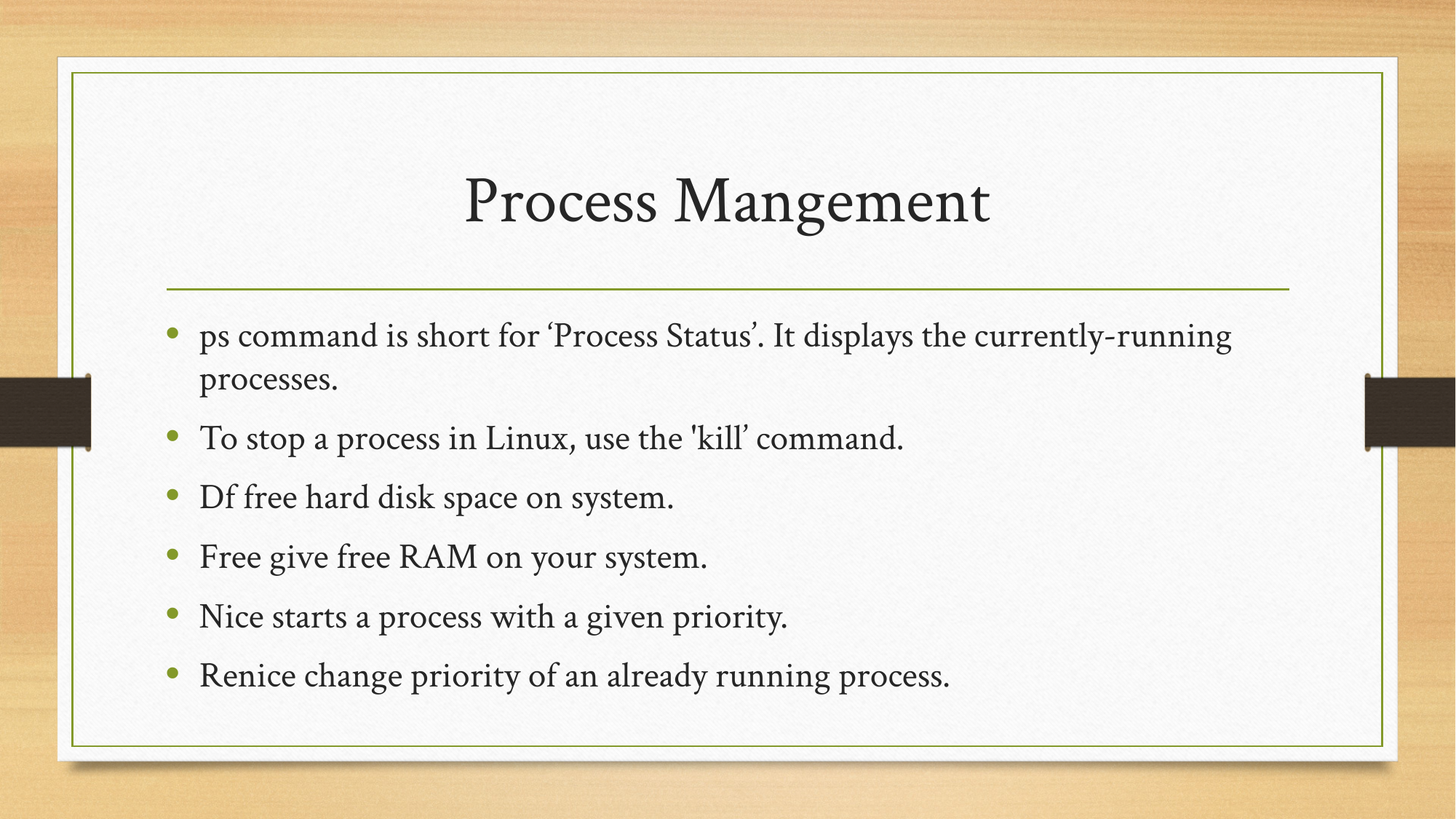

# Process Mangement
ps command is short for ‘Process Status’. It displays the currently-running processes.
To stop a process in Linux, use the 'kill’ command.
Df free hard disk space on system.
Free give free RAM on your system.
Nice starts a process with a given priority.
Renice change priority of an already running process.